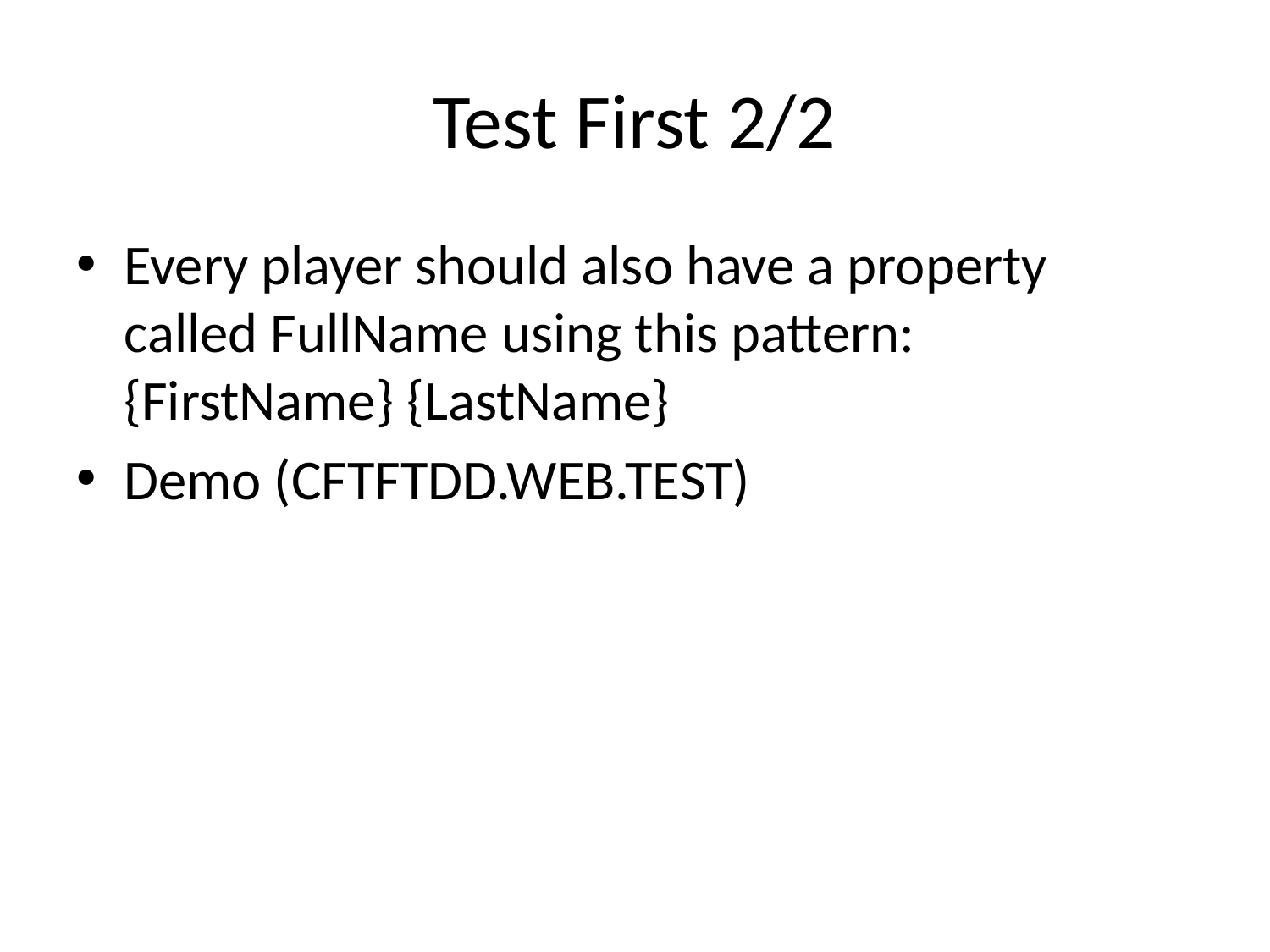

# Test First 2/2
Every player should also have a property called FullName using this pattern: {FirstName} {LastName}
Demo (CFTFTDD.WEB.TEST)